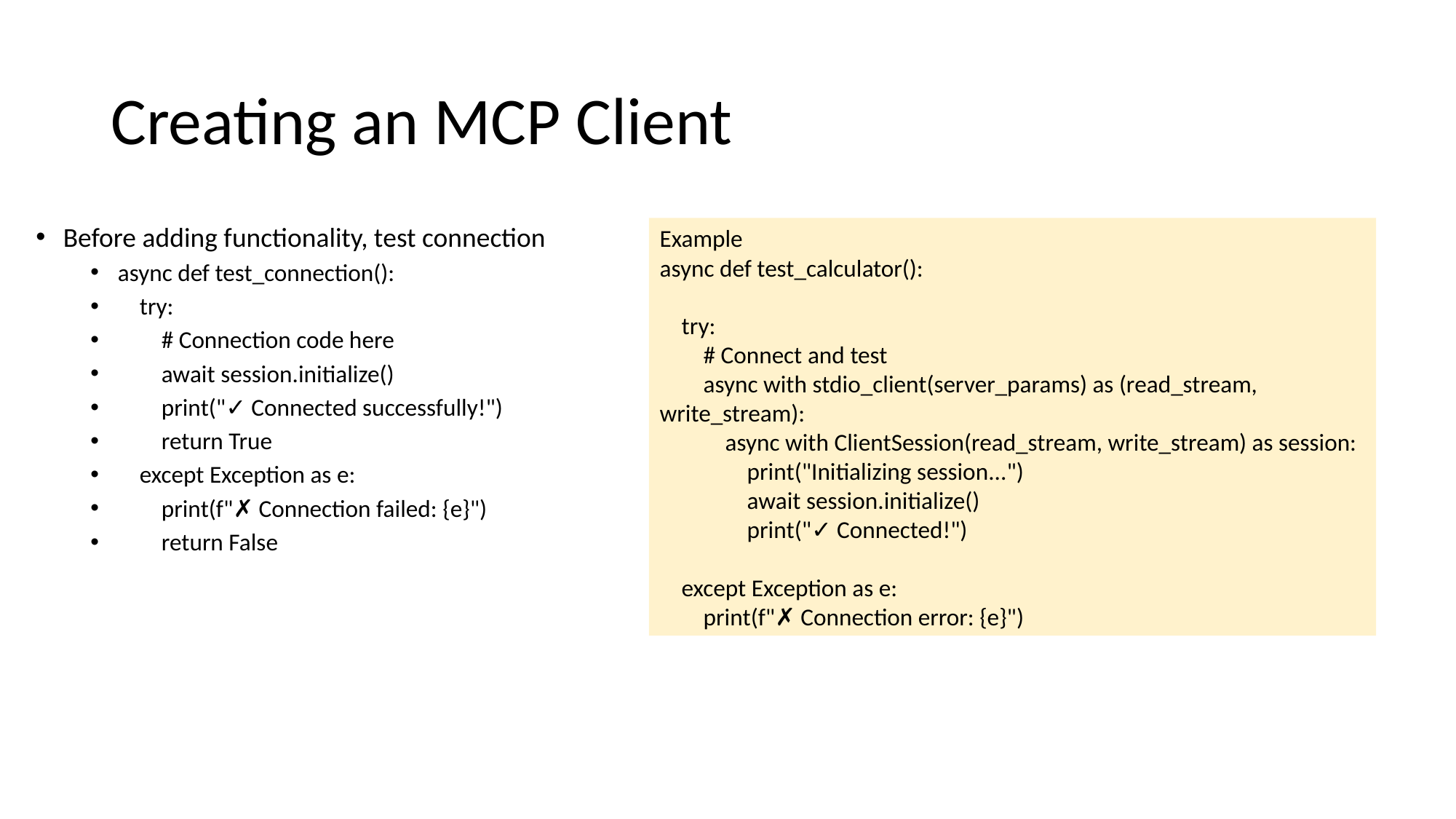

# Creating an MCP Client
Before adding functionality, test connection
async def test_connection():
    try:
        # Connection code here
        await session.initialize()
        print("✓ Connected successfully!")
        return True
    except Exception as e:
        print(f"✗ Connection failed: {e}")
        return False
Example
async def test_calculator():

    try:
        # Connect and test
        async with stdio_client(server_params) as (read_stream, write_stream):
            async with ClientSession(read_stream, write_stream) as session:
                print("Initializing session...")
                await session.initialize()
                print("✓ Connected!")

    except Exception as e:
        print(f"✗ Connection error: {e}")